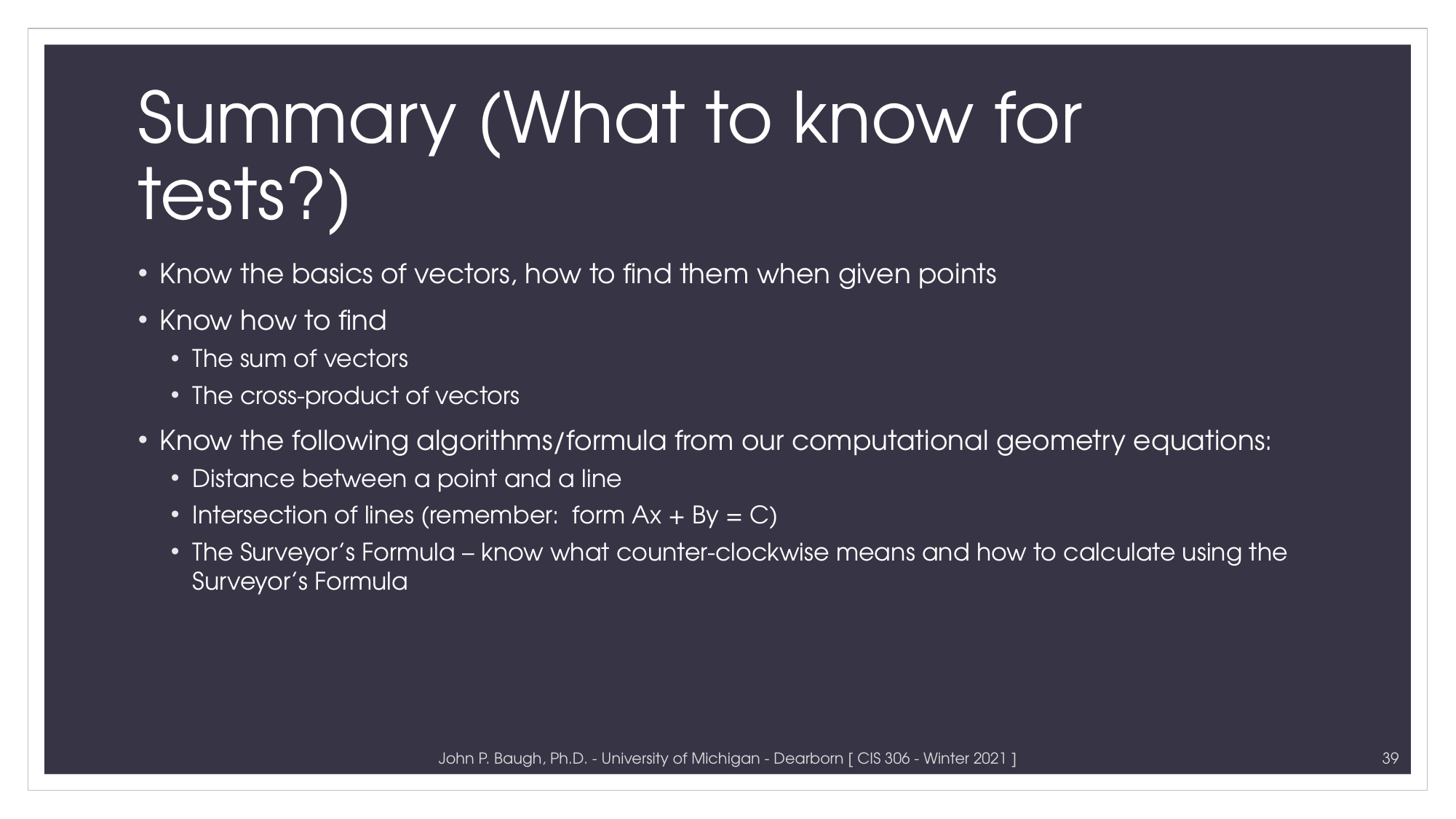

# Summary (What to know for tests?)
Know the basics of vectors, how to find them when given points
Know how to find
The sum of vectors
The cross-product of vectors
Know the following algorithms/formula from our computational geometry equations:
Distance between a point and a line
Intersection of lines (remember:  form Ax + By = C)
The Surveyor’s Formula – know what counter-clockwise means and how to calculate using the Surveyor’s Formula
John P. Baugh, Ph.D. - University of Michigan - Dearborn [ CIS 306 - Winter 2021 ]
39